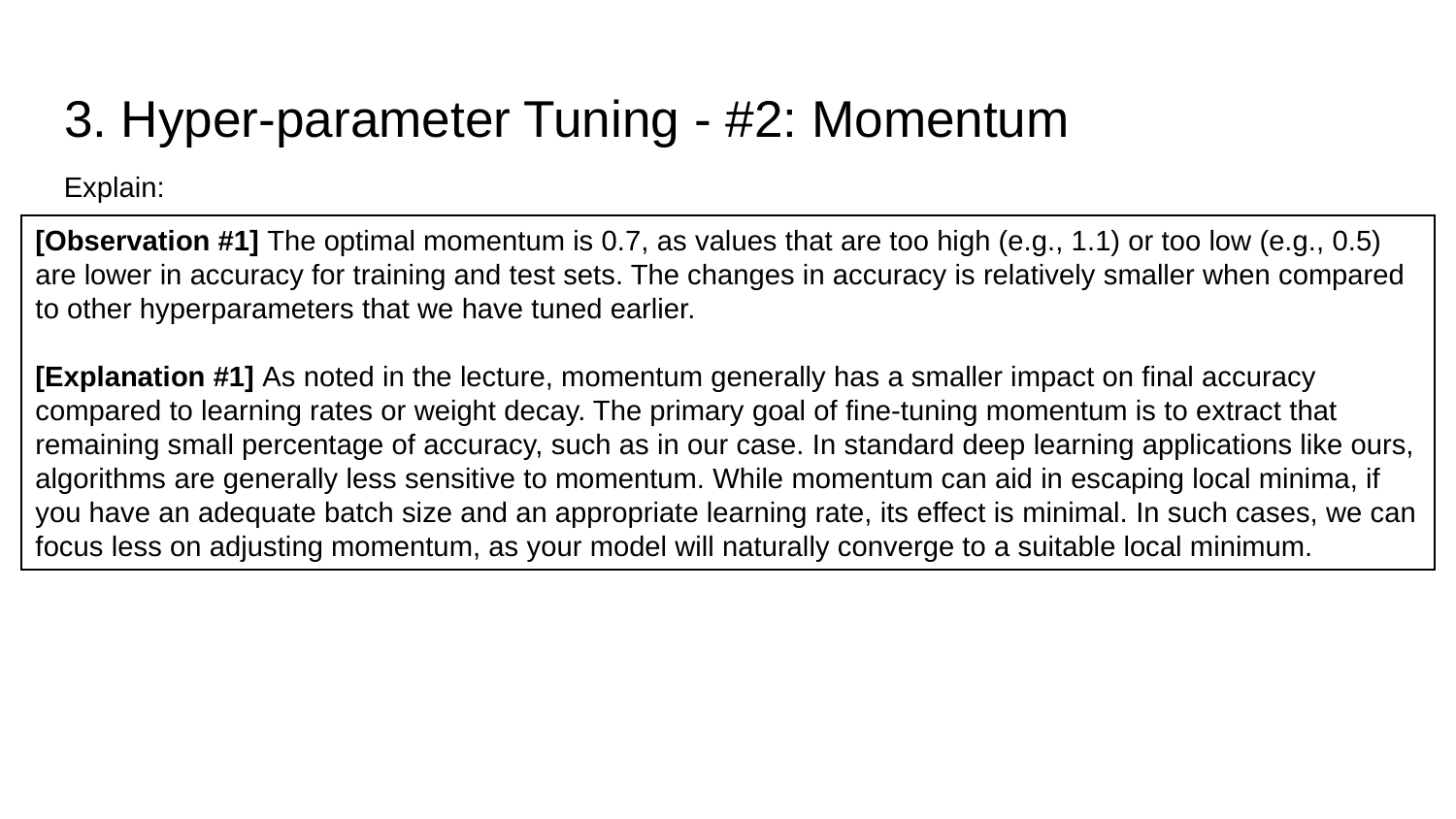

# 3. Hyper-parameter Tuning - #2: Momentum
Explain:
[Observation #1] The optimal momentum is 0.7, as values that are too high (e.g., 1.1) or too low (e.g., 0.5) are lower in accuracy for training and test sets. The changes in accuracy is relatively smaller when compared to other hyperparameters that we have tuned earlier.

[Explanation #1] As noted in the lecture, momentum generally has a smaller impact on final accuracy compared to learning rates or weight decay. The primary goal of fine-tuning momentum is to extract that remaining small percentage of accuracy, such as in our case. In standard deep learning applications like ours, algorithms are generally less sensitive to momentum. While momentum can aid in escaping local minima, if you have an adequate batch size and an appropriate learning rate, its effect is minimal. In such cases, we can focus less on adjusting momentum, as your model will naturally converge to a suitable local minimum.